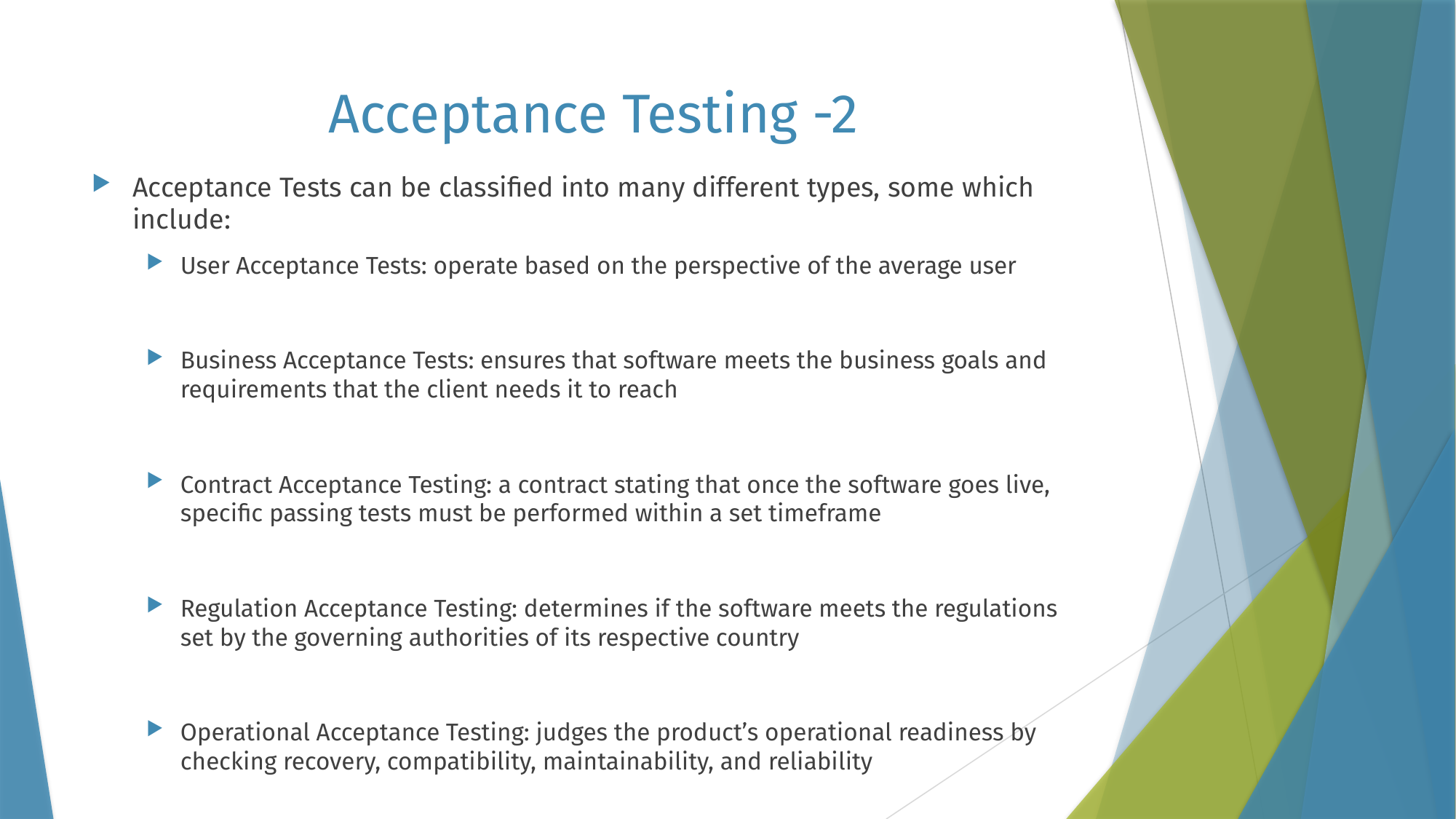

# Acceptance Testing -2
Acceptance Tests can be classified into many different types, some which include:
User Acceptance Tests: operate based on the perspective of the average user

Business Acceptance Tests: ensures that software meets the business goals and requirements that the client needs it to reach

Contract Acceptance Testing: a contract stating that once the software goes live, specific passing tests must be performed within a set timeframe

Regulation Acceptance Testing: determines if the software meets the regulations set by the governing authorities of its respective country

Operational Acceptance Testing: judges the product’s operational readiness by checking recovery, compatibility, maintainability, and reliability